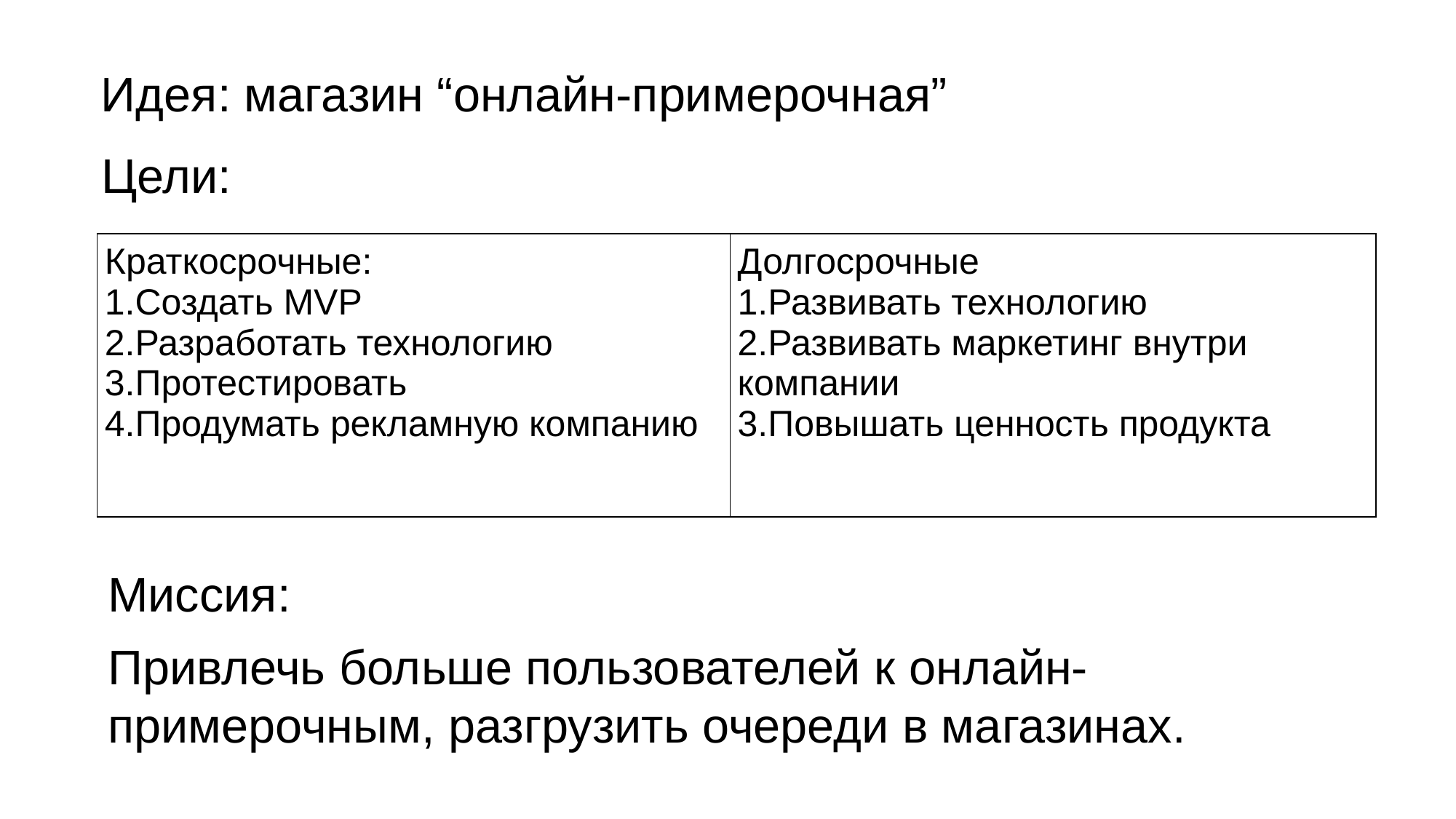

Идея: магазин “онлайн-примерочная”
Цели:
| Краткосрочные: Создать MVP Разработать технологию Протестировать Продумать рекламную компанию | Долгосрочные Развивать технологию Развивать маркетинг внутри компании Повышать ценность продукта |
| --- | --- |
Миссия:
Привлечь больше пользователей к онлайн-примерочным, разгрузить очереди в магазинах.